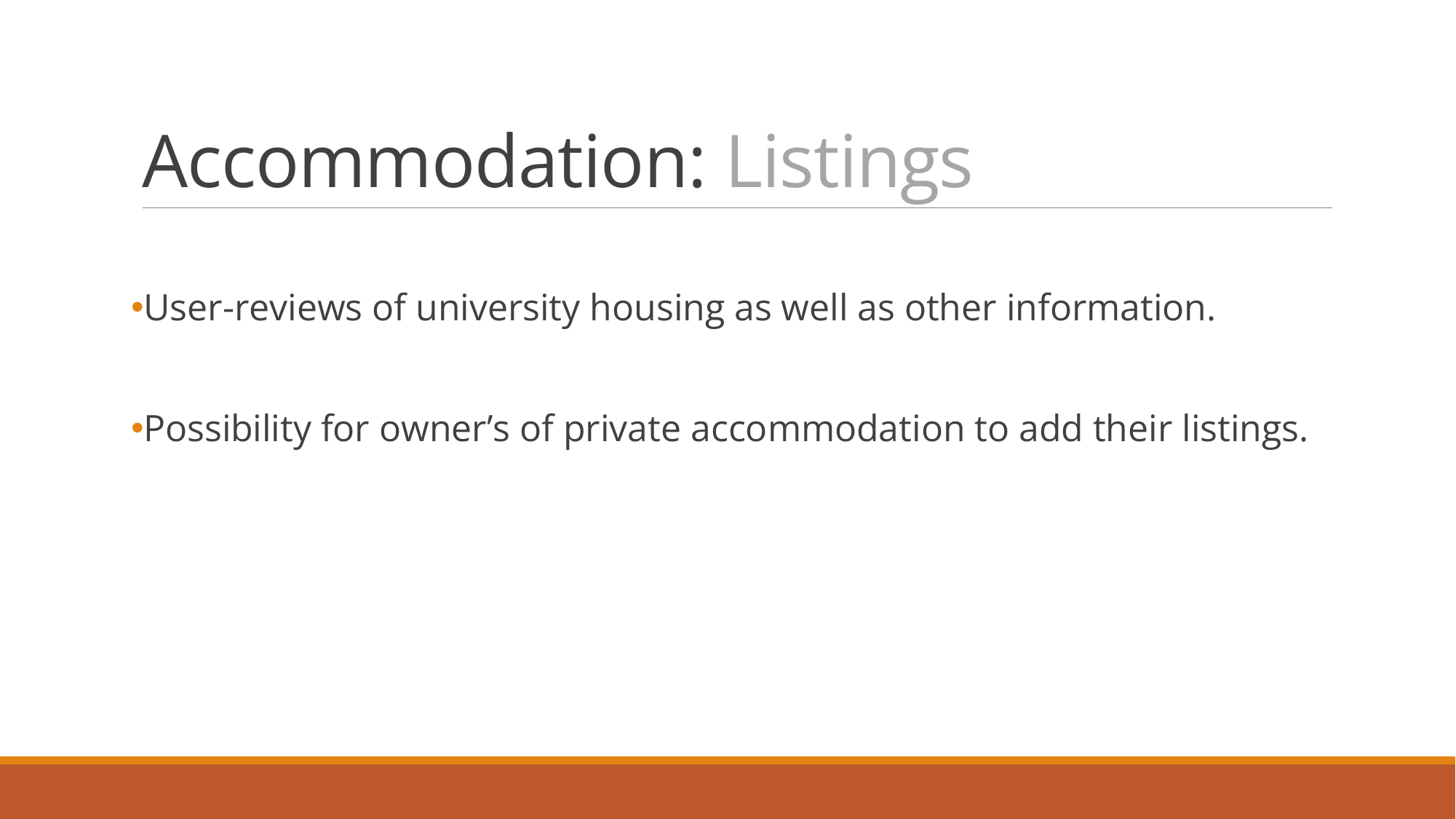

# Accommodation: Listings
User-reviews of university housing as well as other information.

Possibility for owner’s of private accommodation to add their listings.